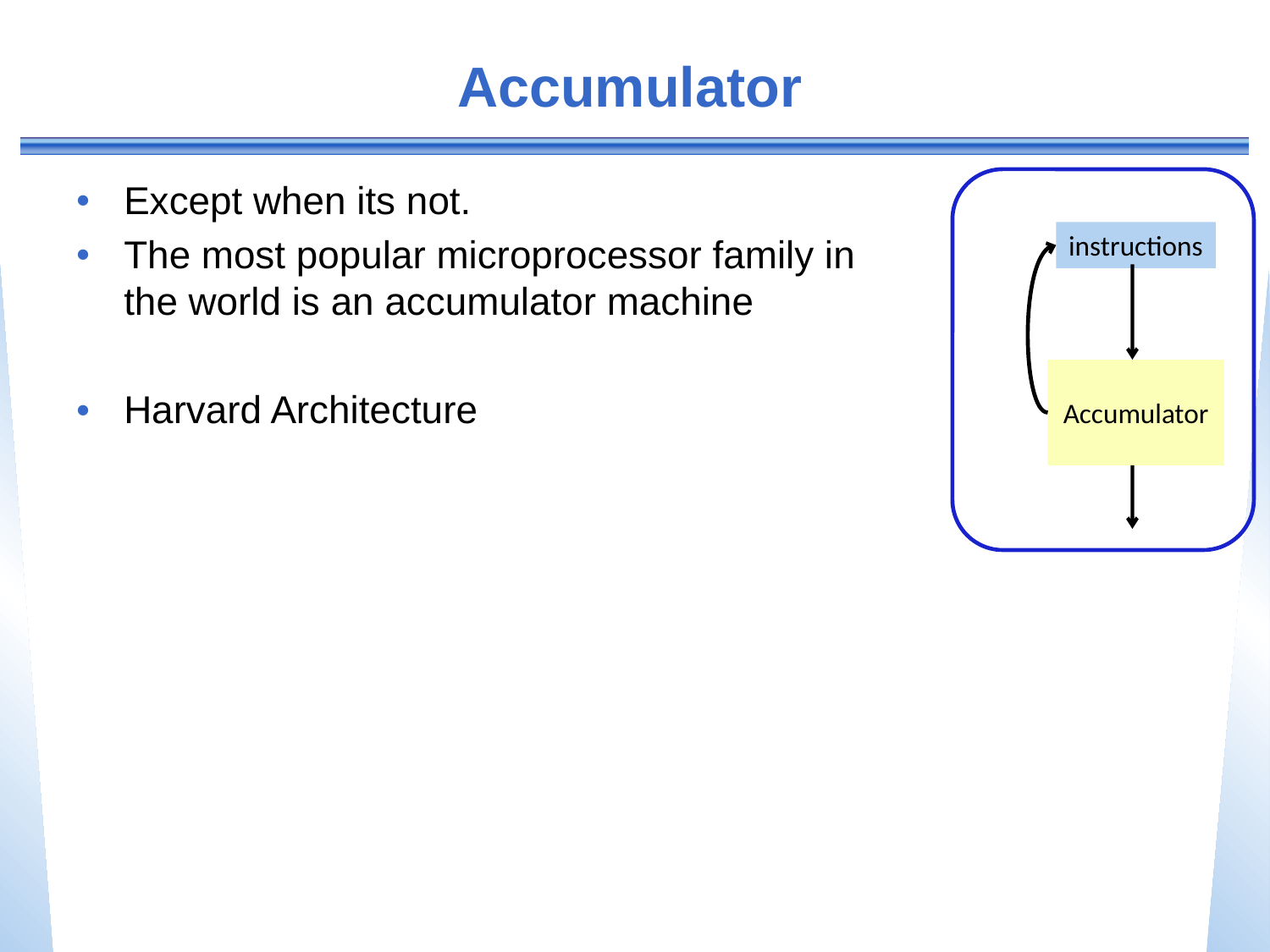

# Accumulator
Except when its not.
The most popular microprocessor family in the world is an accumulator machine

Harvard Architecture

instructions

Accumulator